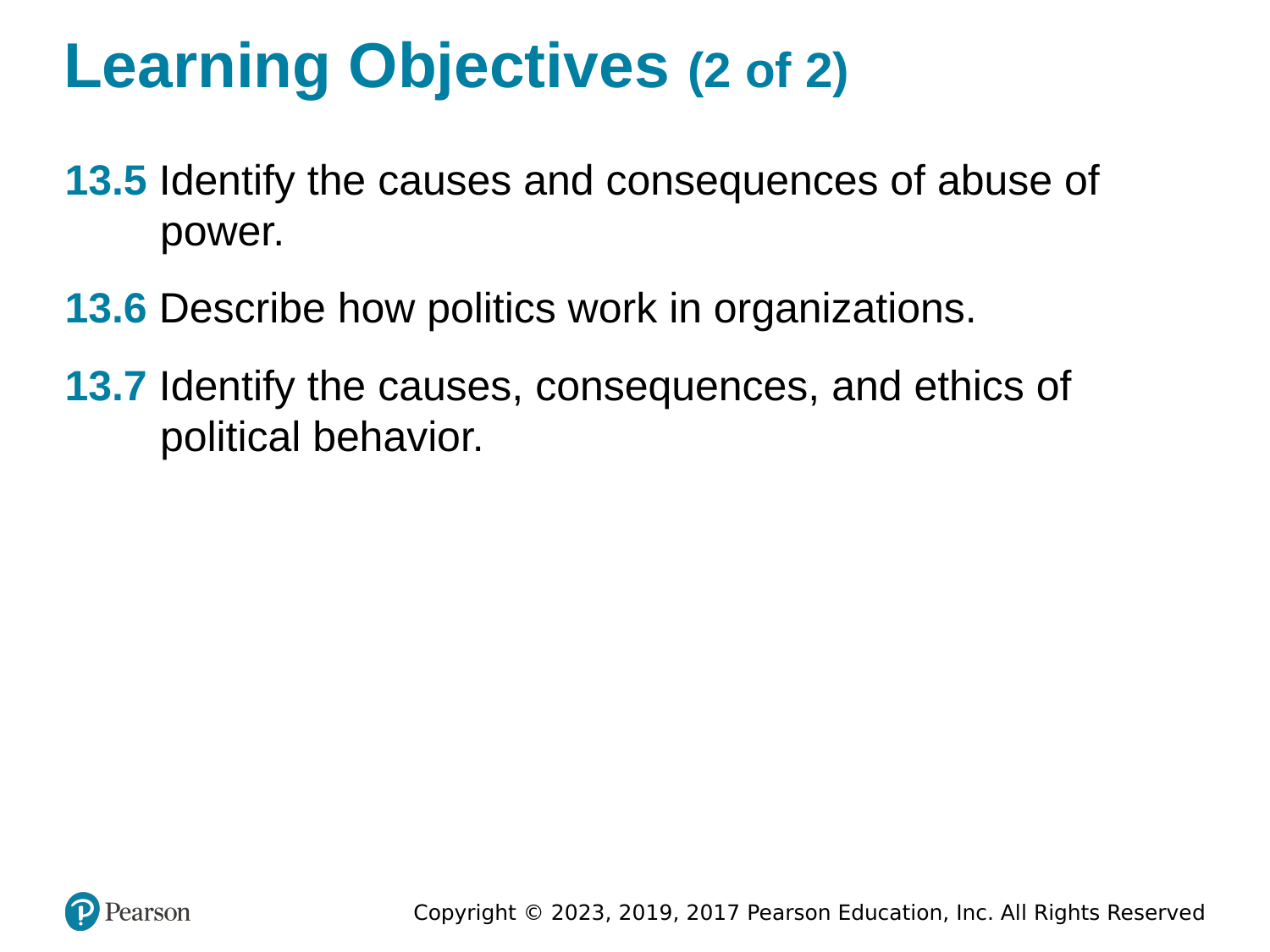

# Learning Objectives (2 of 2)
13.5 Identify the causes and consequences of abuse of power.
13.6 Describe how politics work in organizations.
13.7 Identify the causes, consequences, and ethics of political behavior.